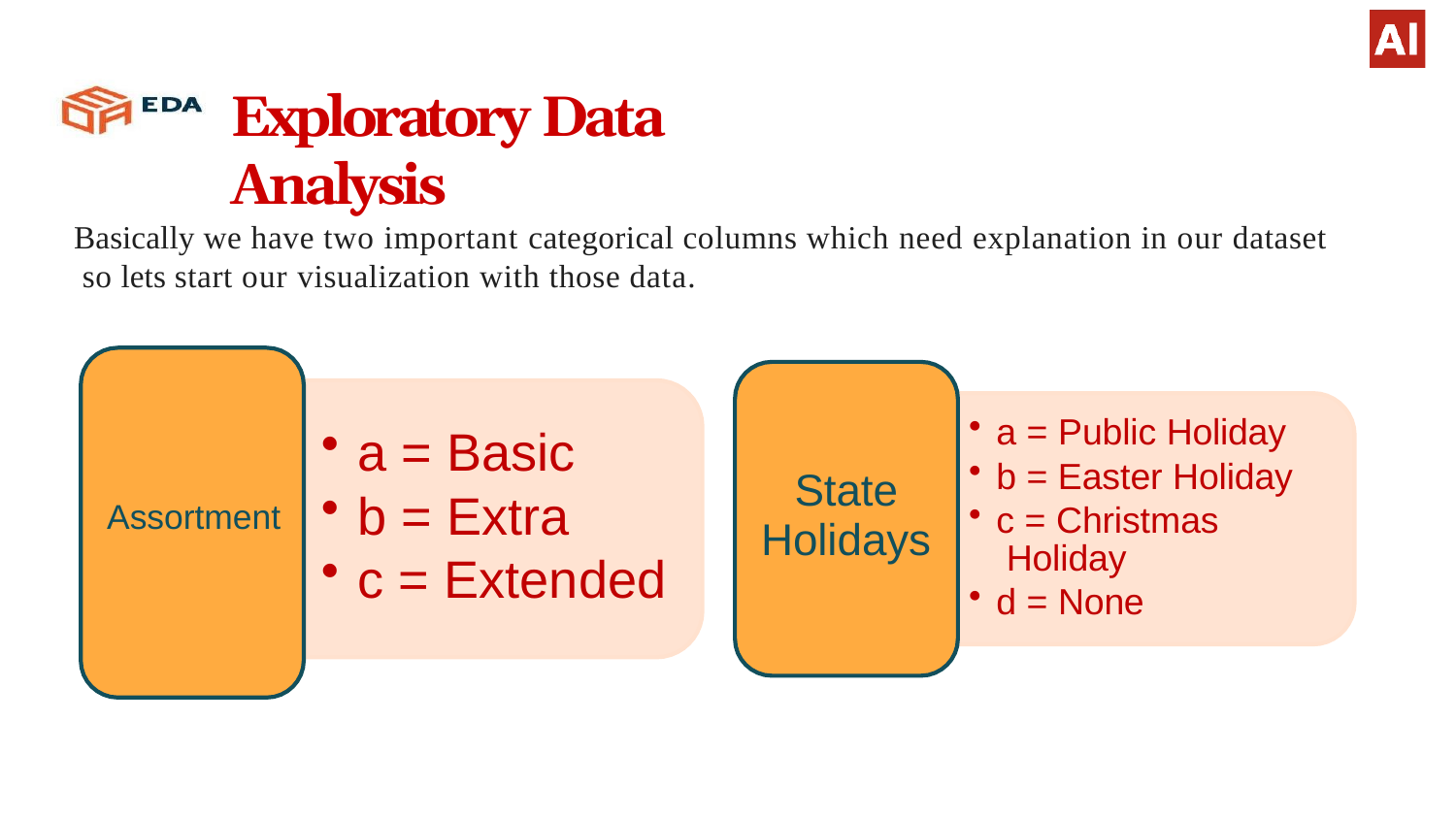

# Exploratory Data Analysis
Basically we have two important categorical columns which need explanation in our dataset  so lets start our visualization with those data.

a = Public Holiday
b = Easter Holiday
c = Christmas  Holiday
d = None
a = Basic
b = Extra
c = Extended
State
Holidays
Assortment